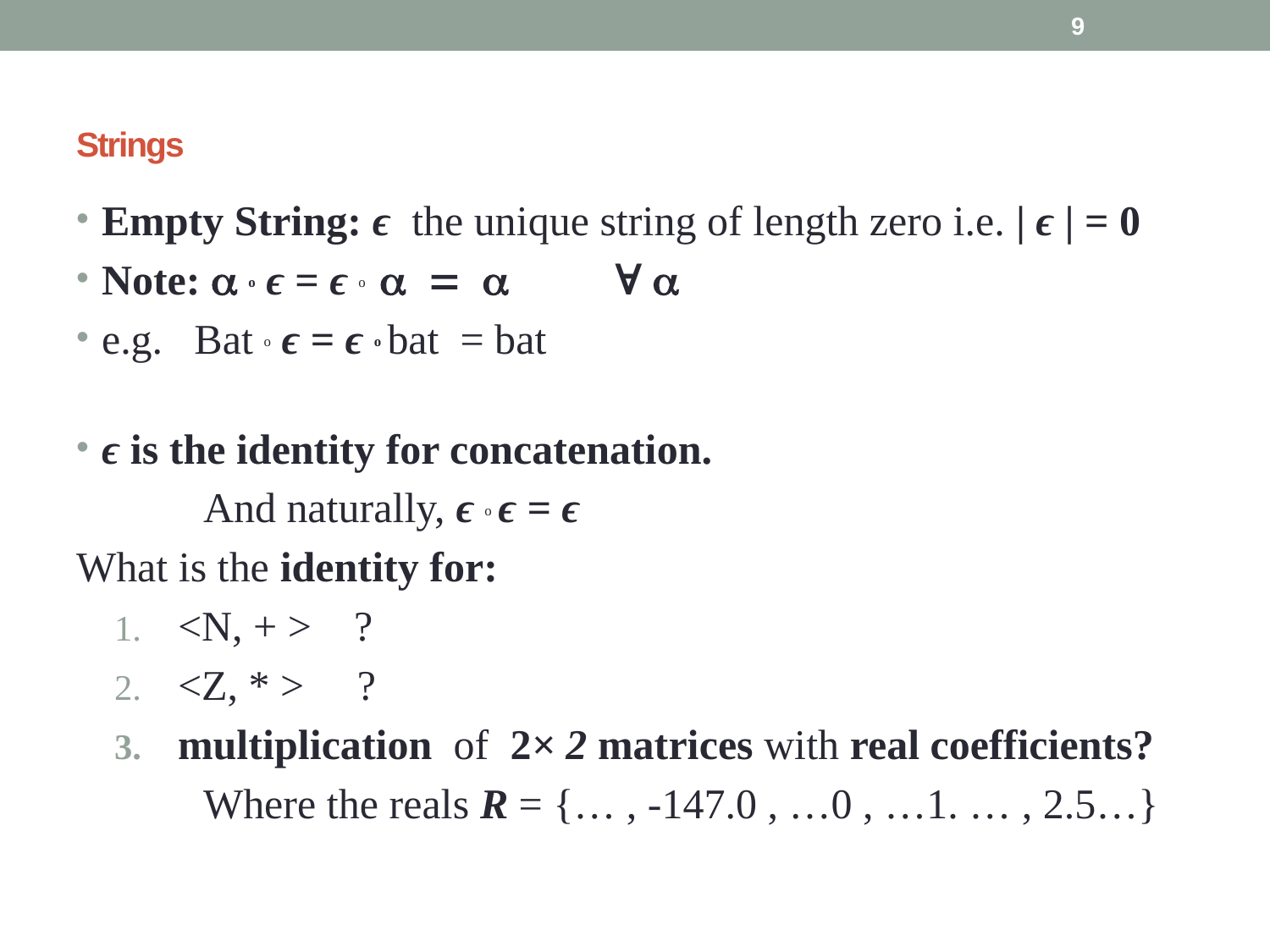

9
# Strings
Empty String: ϵ  the unique string of length zero i.e. | ϵ | = 0
Note: α o ϵ = ϵ o  α = α     ∀ α
e.g.   Bat o ϵ = ϵ o bat  = bat
ϵ is the identity for concatenation.
	And naturally, ϵ o ϵ = ϵ
What is the identity for:
<N, + >    ?
<Z, * >     ?
multiplication  of  2× 2 matrices with real coefficients?
	Where the reals R = {… , -147.0 , …0 , …1. … , 2.5…}